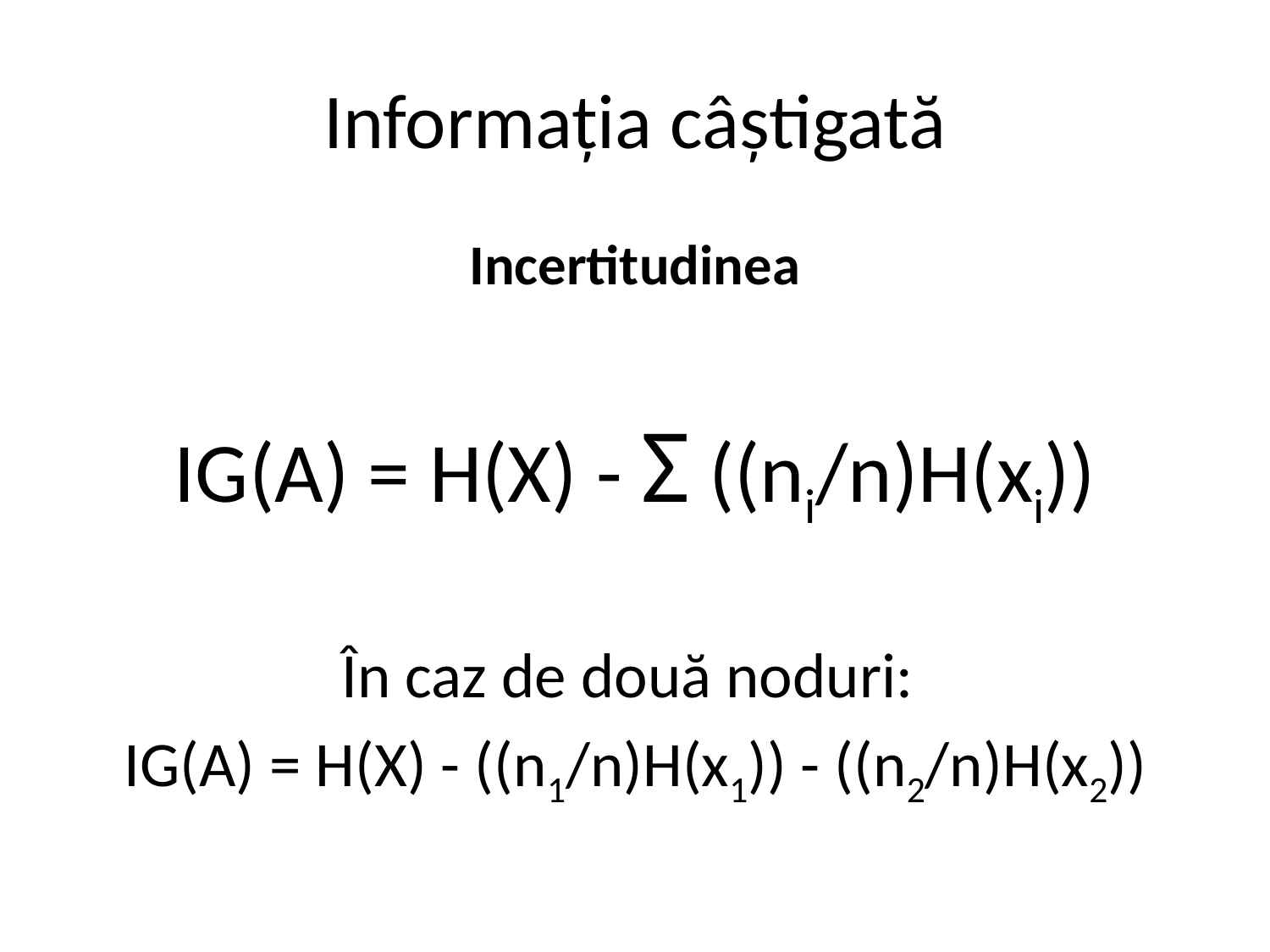

# Informația câștigată
Incertitudinea

IG(A) = H(X) - Σ ((ni/n)H(xi))

În caz de două noduri:
IG(A) = H(X) - ((n1/n)H(x1)) - ((n2/n)H(x2))